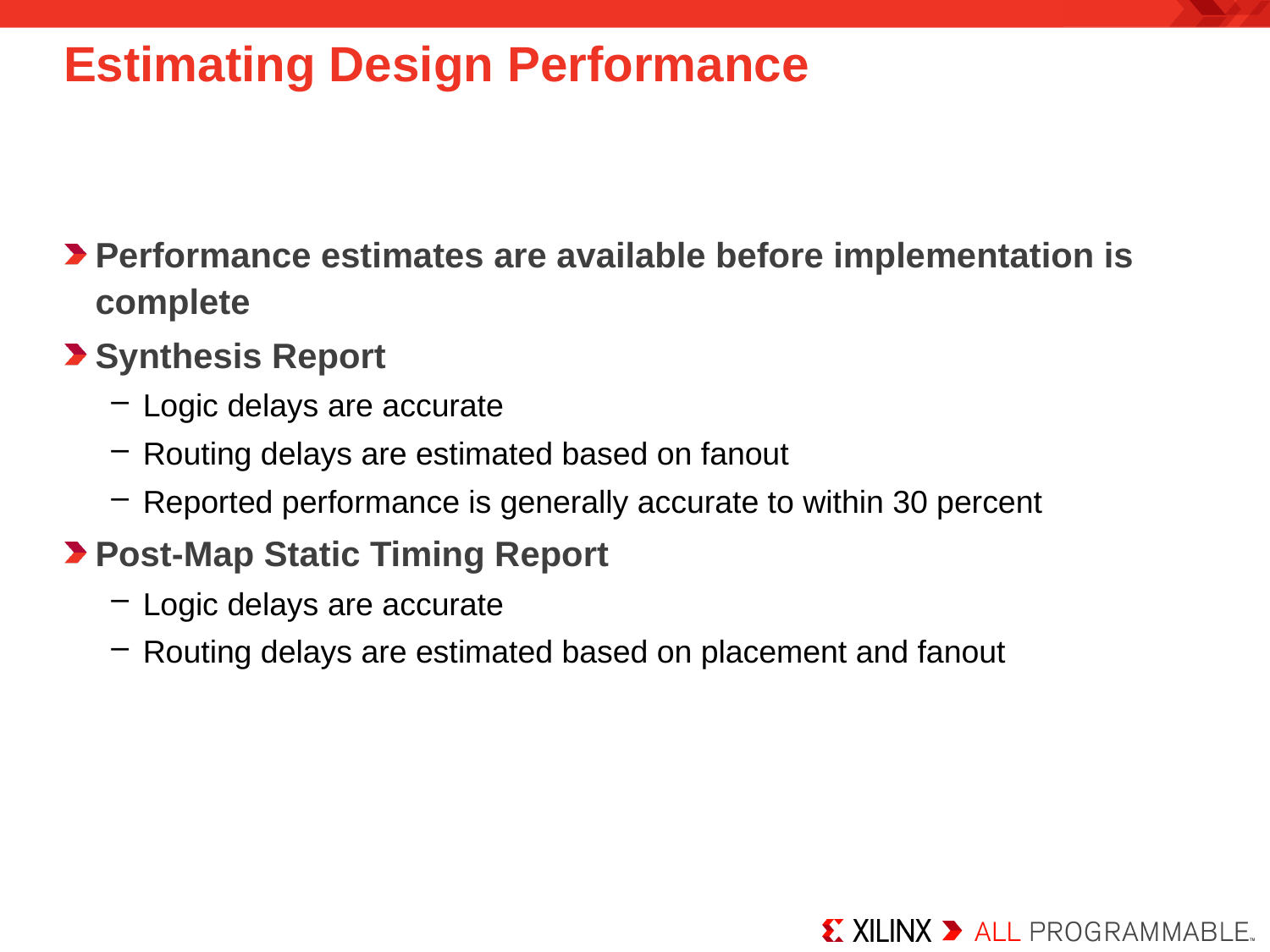

# Estimating Design Performance
Performance estimates are available before implementation is complete
Synthesis Report
Logic delays are accurate
Routing delays are estimated based on fanout
Reported performance is generally accurate to within 30 percent
Post-Map Static Timing Report
Logic delays are accurate
Routing delays are estimated based on placement and fanout